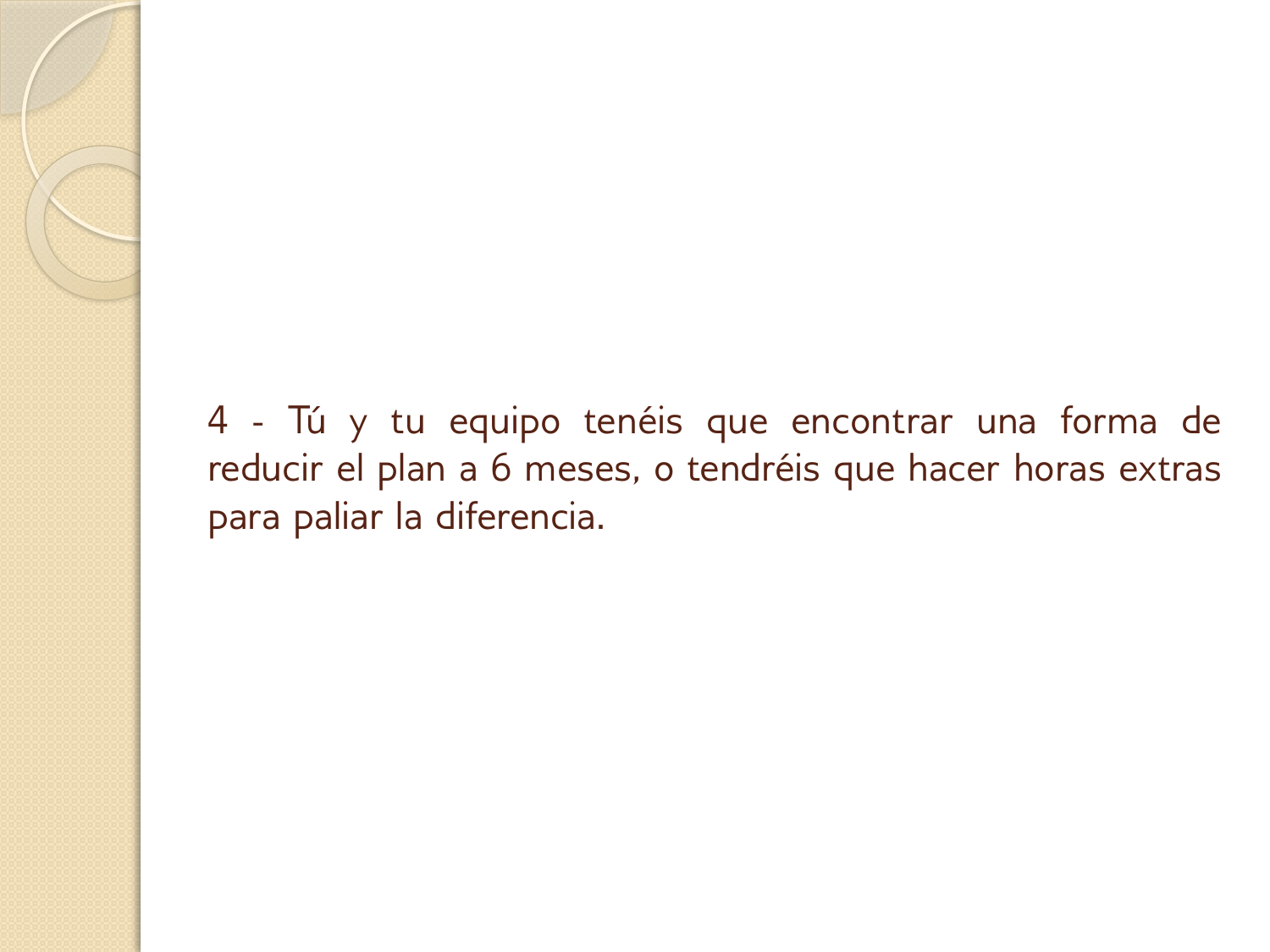

# 4 - Tú y tu equipo tenéis que encontrar una forma de reducir el plan a 6 meses, o tendréis que hacer horas extras para paliar la diferencia.